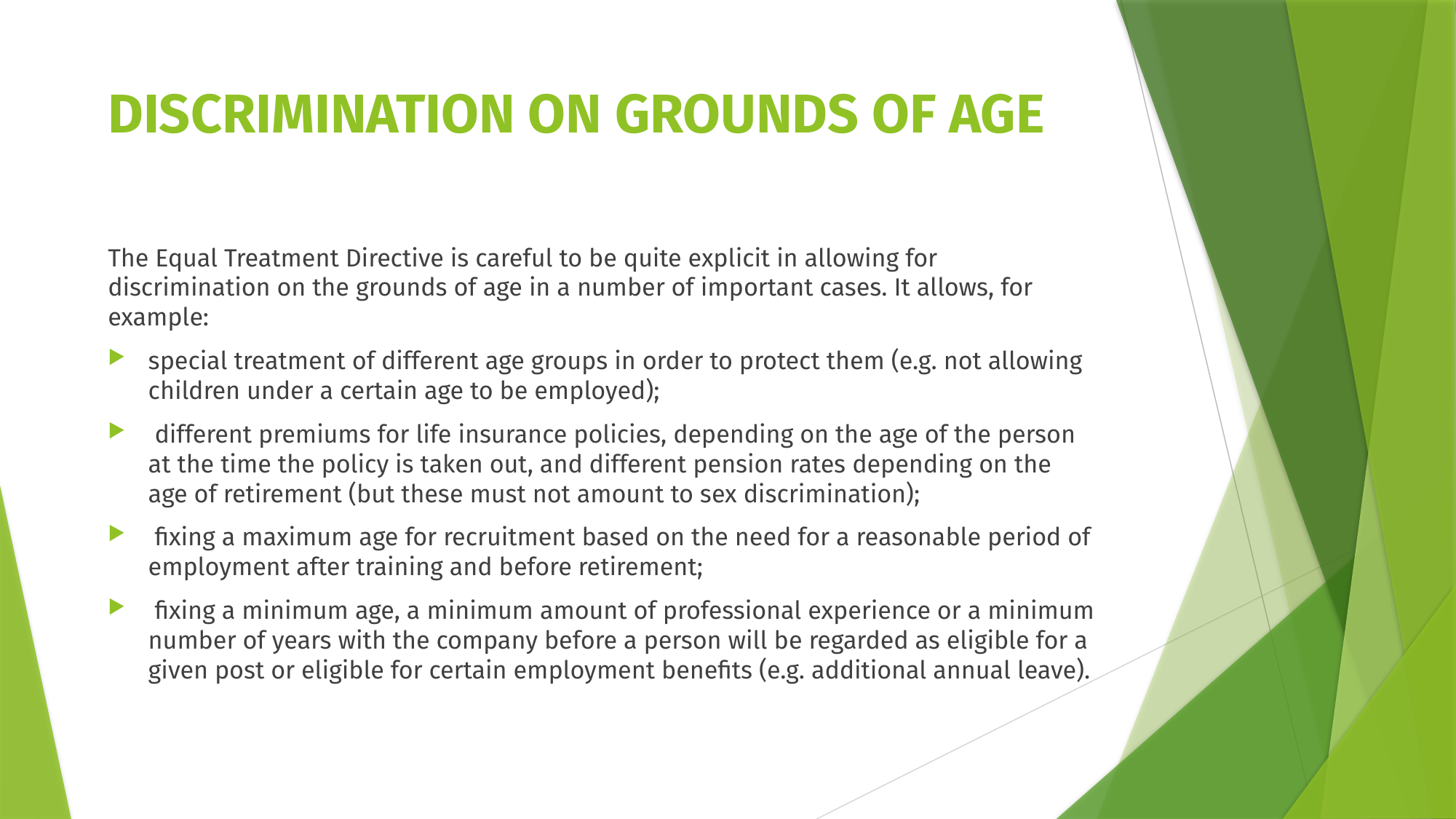

# DISCRIMINATION ON GROUNDS OF AGE
The Equal Treatment Directive is careful to be quite explicit in allowing for discrimination on the grounds of age in a number of important cases. It allows, for example:
special treatment of different age groups in order to protect them (e.g. not allowing children under a certain age to be employed);
 different premiums for life insurance policies, depending on the age of the person at the time the policy is taken out, and different pension rates depending on the age of retirement (but these must not amount to sex discrimination);
 fixing a maximum age for recruitment based on the need for a reasonable period of employment after training and before retirement;
 fixing a minimum age, a minimum amount of professional experience or a minimum number of years with the company before a person will be regarded as eligible for a given post or eligible for certain employment benefits (e.g. additional annual leave).